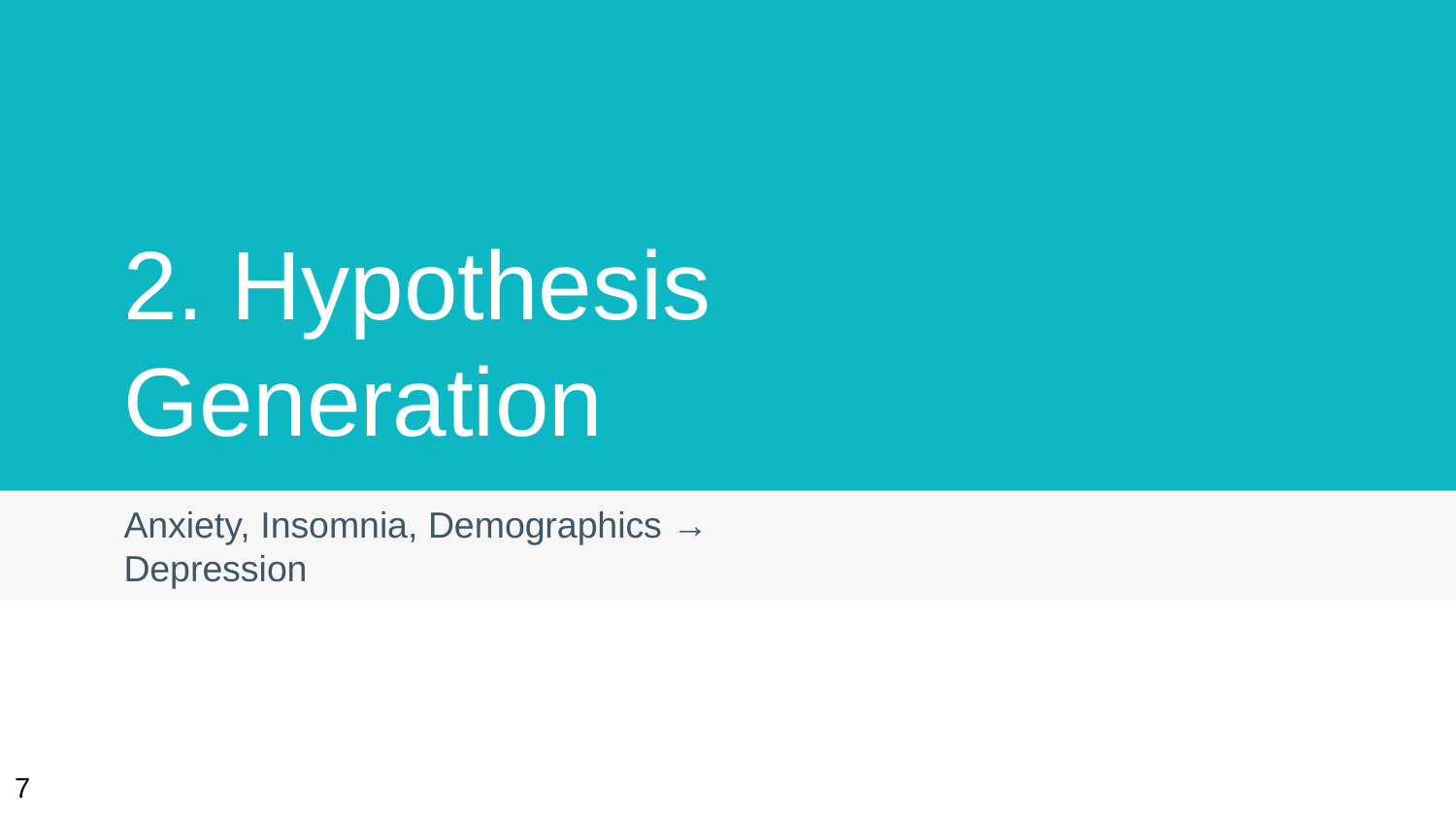

# 2. Hypothesis Generation
Anxiety, Insomnia, Demographics → Depression
7